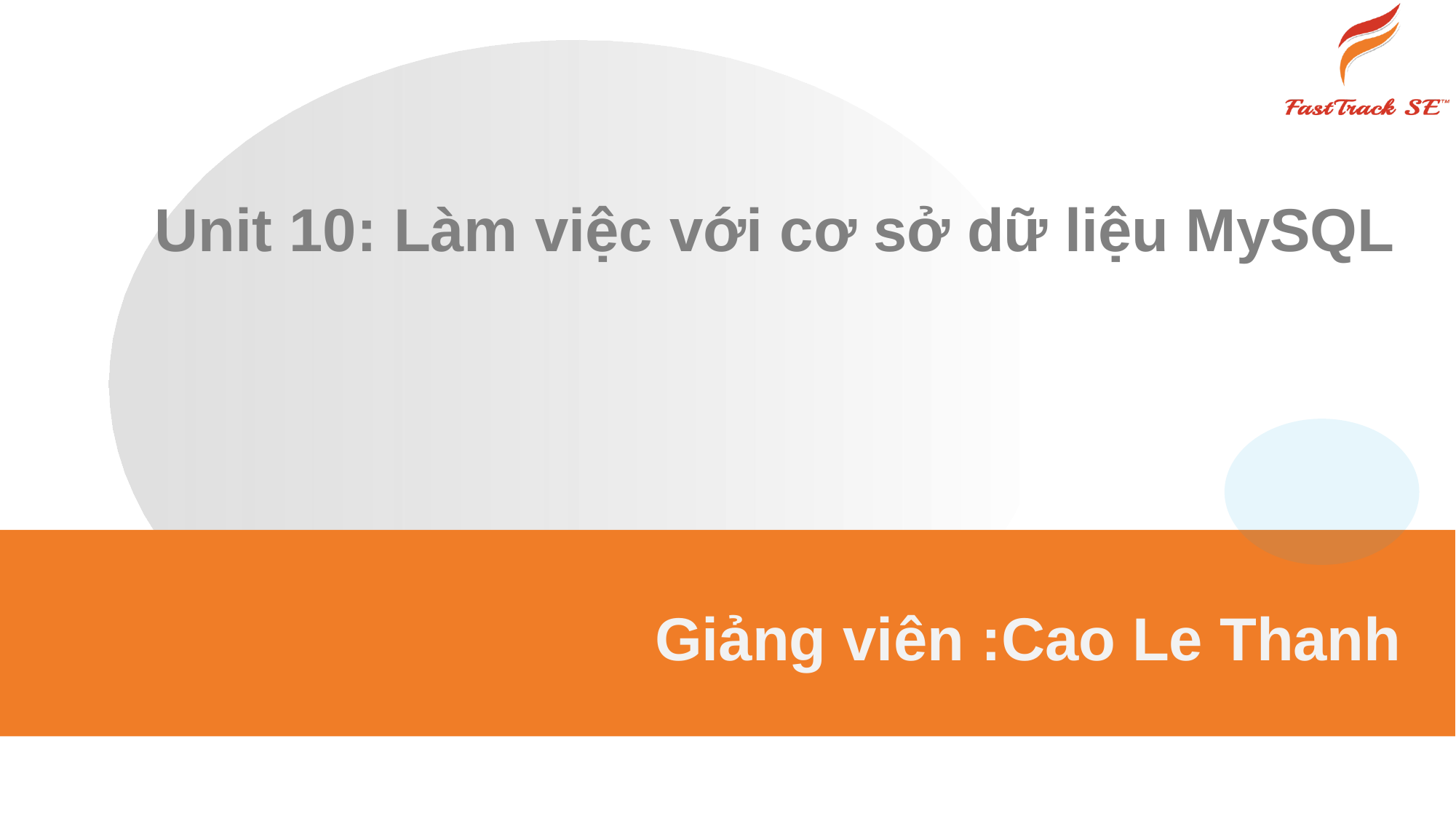

# Unit 10: Làm việc với cơ sở dữ liệu MySQL
Giảng viên :Cao Le Thanh